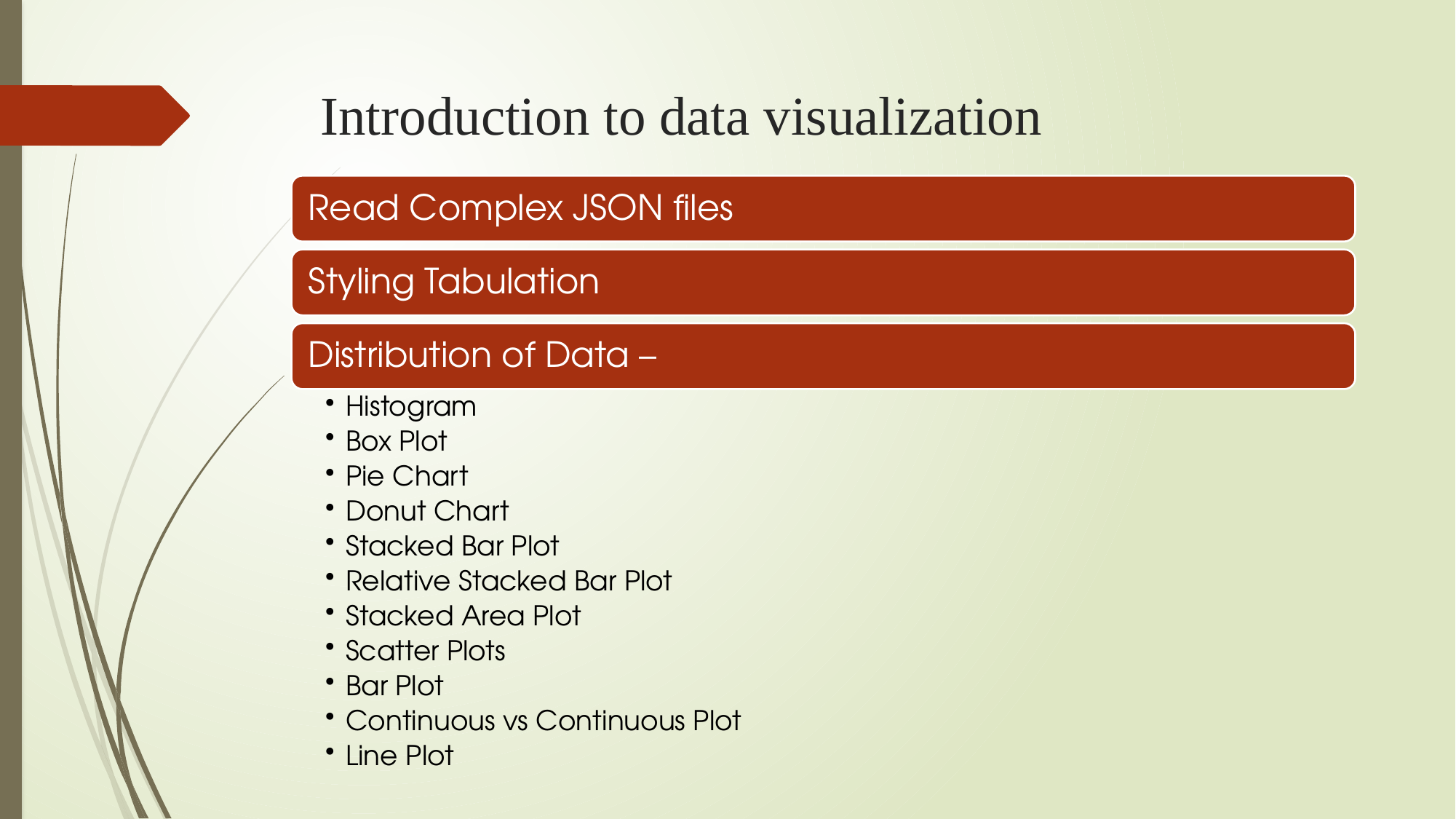

# Introduction to data visualization
Read Complex JSON files
Styling Tabulation
Distribution of Data –
Histogram
Box Plot
Pie Chart
Donut Chart
Stacked Bar Plot
Relative Stacked Bar Plot
Stacked Area Plot
Scatter Plots
Bar Plot
Continuous vs Continuous Plot
Line Plot